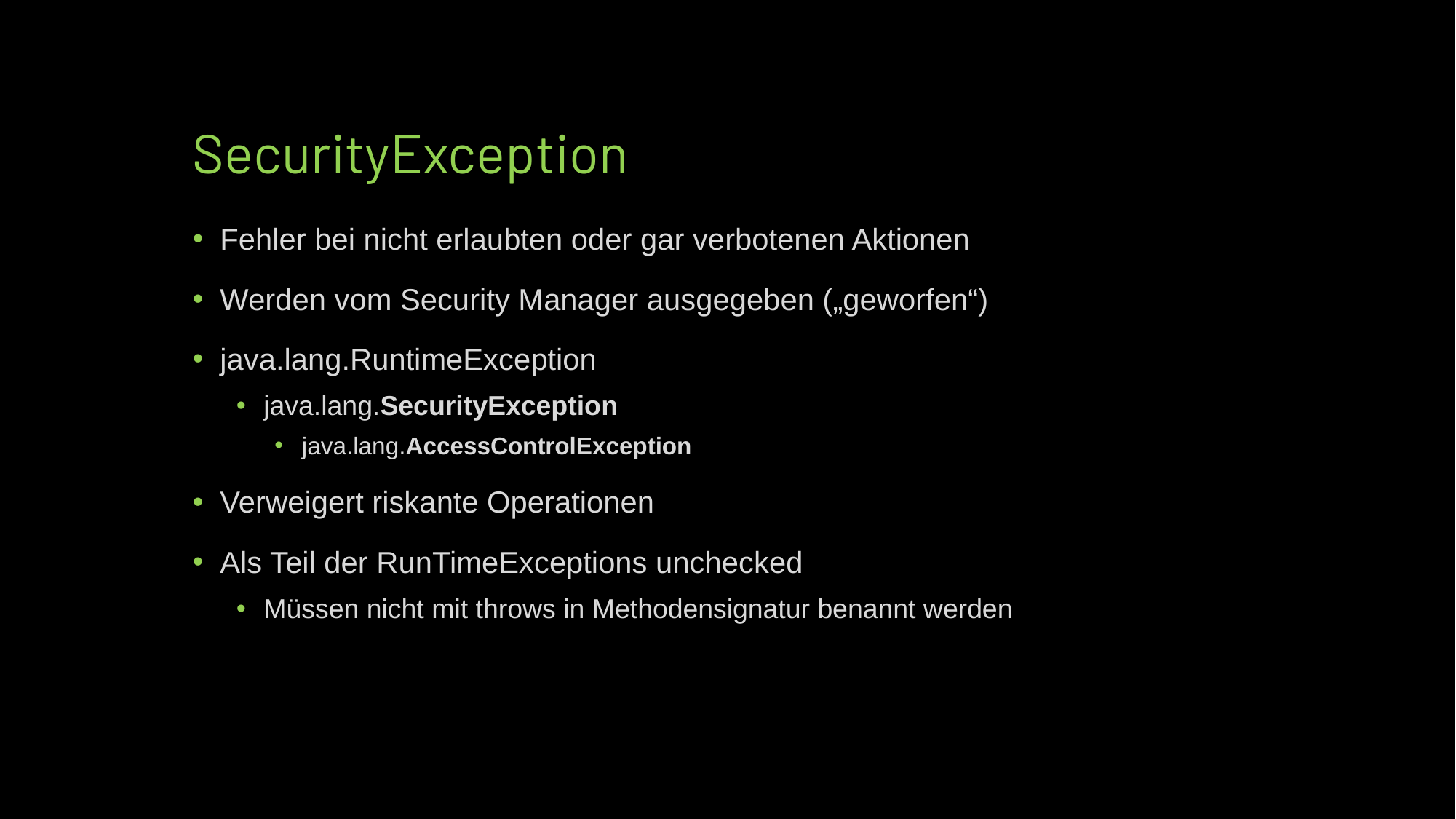

# SecurityException
Fehler bei nicht erlaubten oder gar verbotenen Aktionen
Werden vom Security Manager ausgegeben („geworfen“)
java.lang.RuntimeException
java.lang.SecurityException
java.lang.AccessControlException
Verweigert riskante Operationen
Als Teil der RunTimeExceptions unchecked
Müssen nicht mit throws in Methodensignatur benannt werden